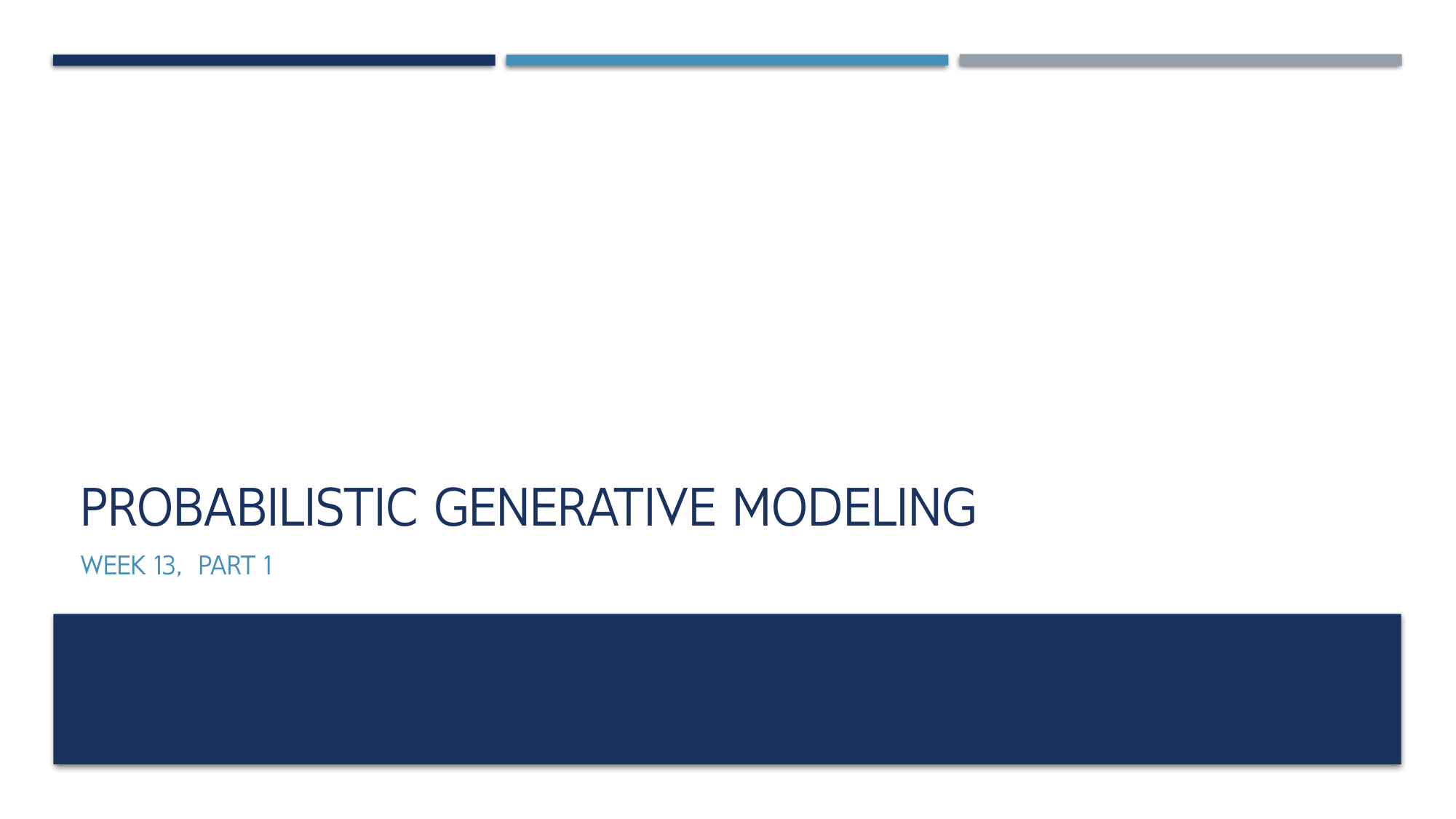

# Probabilistic generative modeling
Week 13,  Part 1